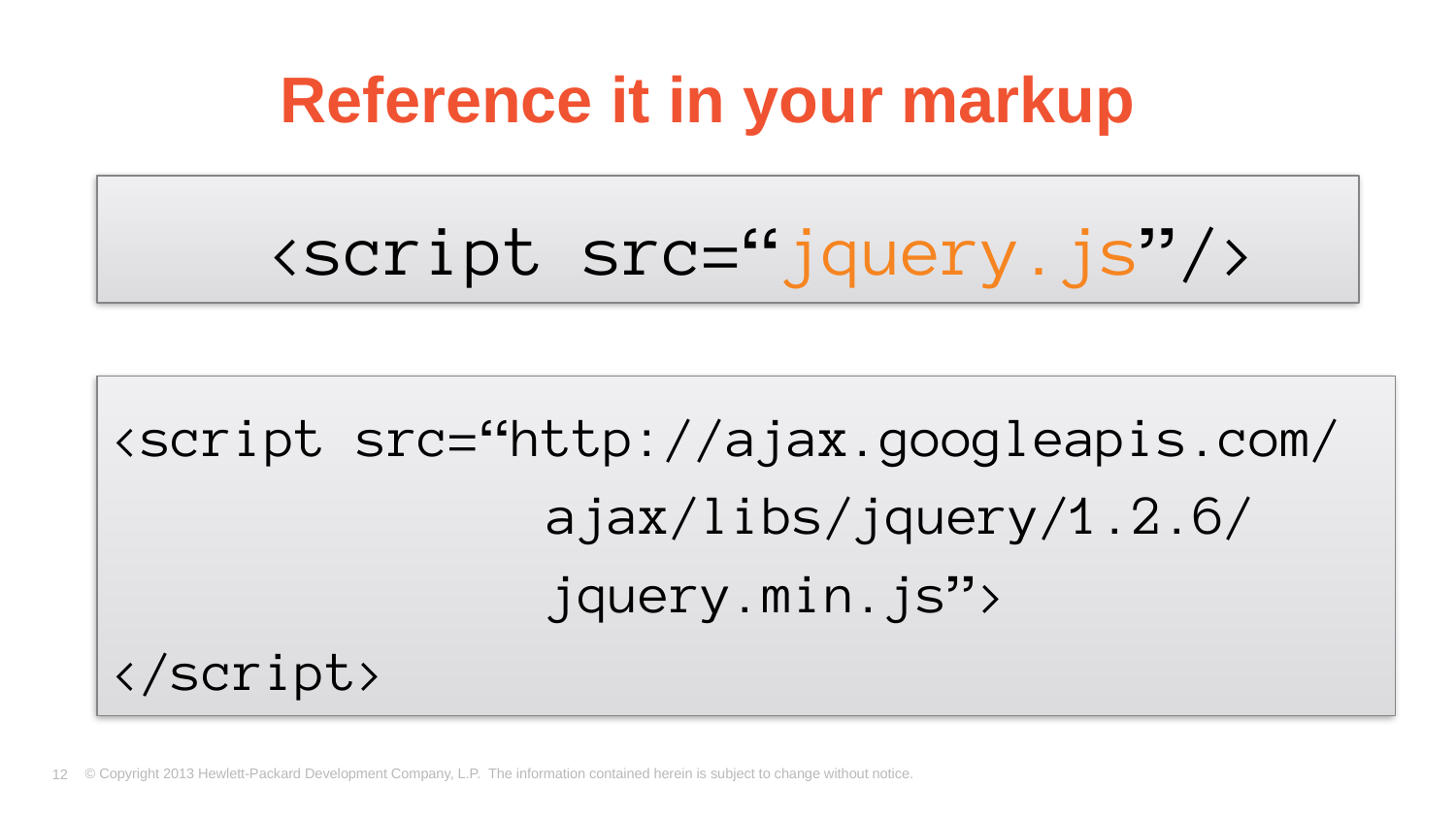

Reference it in your markup

<script src=“jquery.js”/>
<script src=“http://ajax.googleapis.com/
			ajax/libs/jquery/1.2.6/
			jquery.min.js”>
</script>